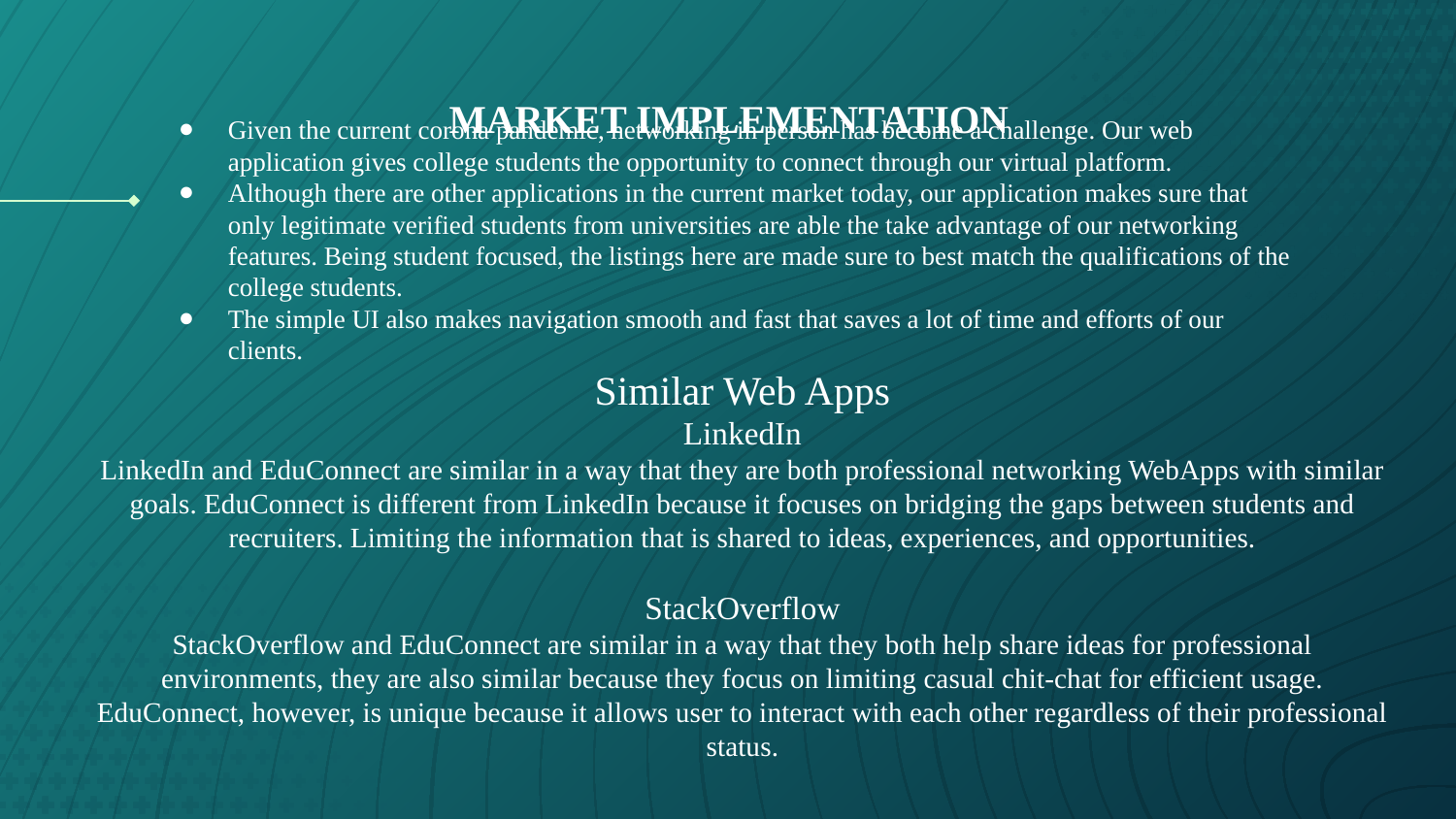

# MARKET IMPLEMENTATION
Given the current corona pandemic, networking in person has become a challenge. Our web application gives college students the opportunity to connect through our virtual platform.
Although there are other applications in the current market today, our application makes sure that only legitimate verified students from universities are able the take advantage of our networking features. Being student focused, the listings here are made sure to best match the qualifications of the college students.
The simple UI also makes navigation smooth and fast that saves a lot of time and efforts of our clients.
Similar Web Apps
LinkedIn
LinkedIn and EduConnect are similar in a way that they are both professional networking WebApps with similar goals. EduConnect is different from LinkedIn because it focuses on bridging the gaps between students and recruiters. Limiting the information that is shared to ideas, experiences, and opportunities.

StackOverflow
StackOverflow and EduConnect are similar in a way that they both help share ideas for professional environments, they are also similar because they focus on limiting casual chit-chat for efficient usage. EduConnect, however, is unique because it allows user to interact with each other regardless of their professional status.